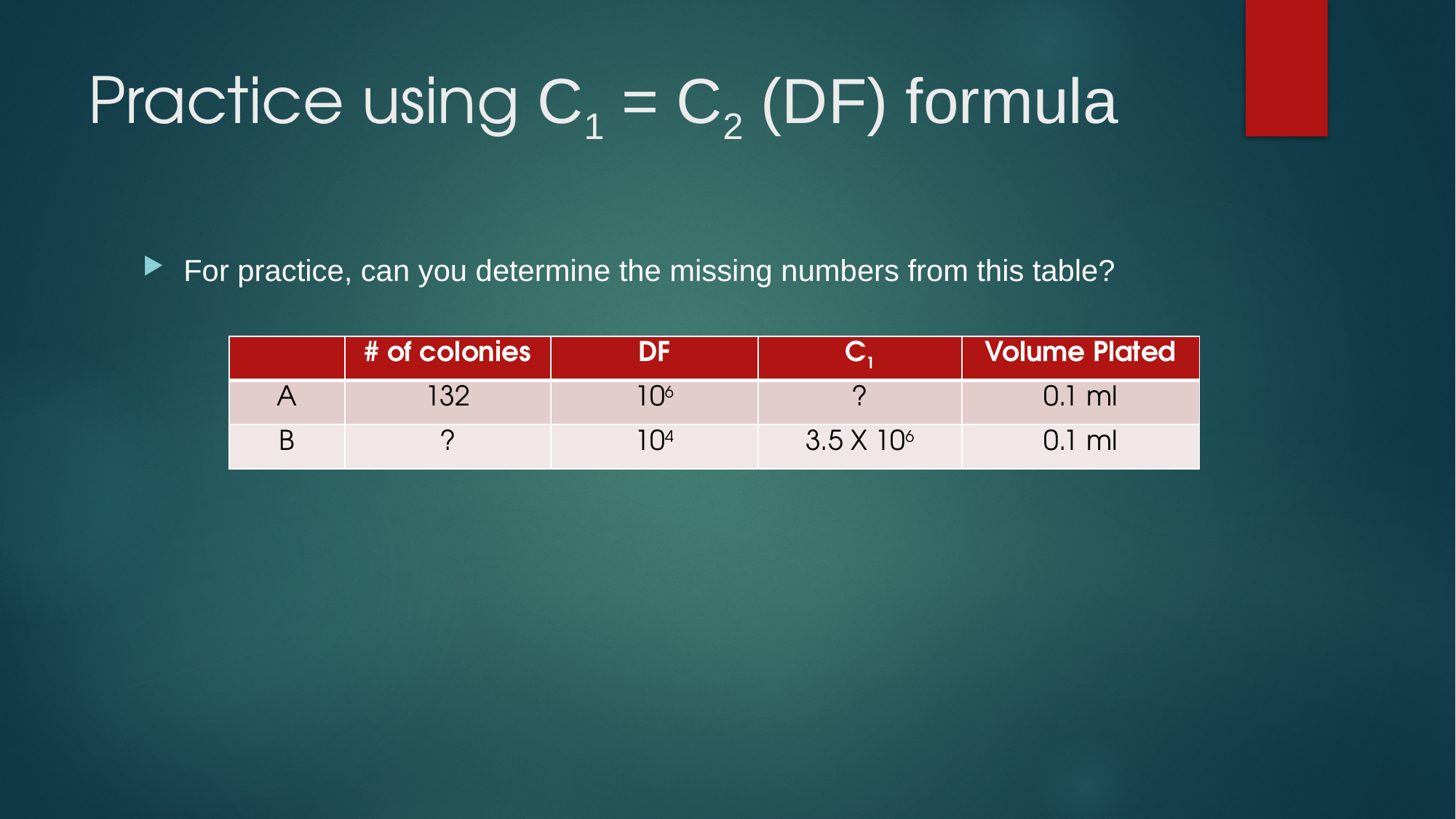

# Practice using C1 = C2 (DF) formula
For practice, can you determine the missing numbers from this table?

|  | # of colonies | DF | C1 | Volume Plated |
| --- | --- | --- | --- | --- |
| A | 132 | 106 | ? | 0.1 ml |
| B | ? | 104 | 3.5 X 106 | 0.1 ml |